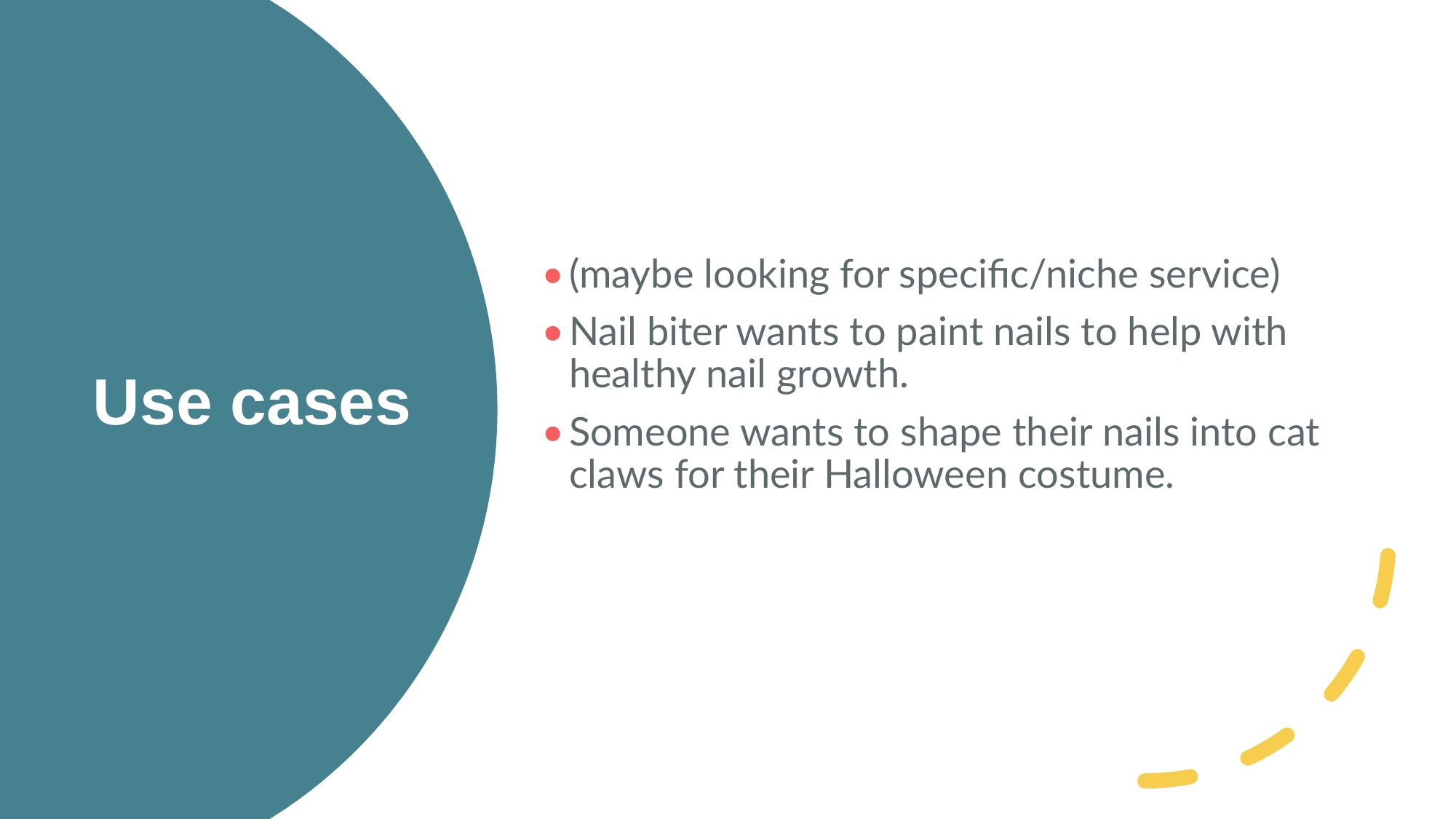

(maybe looking for specific/niche service)
Nail biter wants to paint nails to help with healthy nail growth.
Someone wants to shape their nails into cat claws for their Halloween costume.

# Use cases